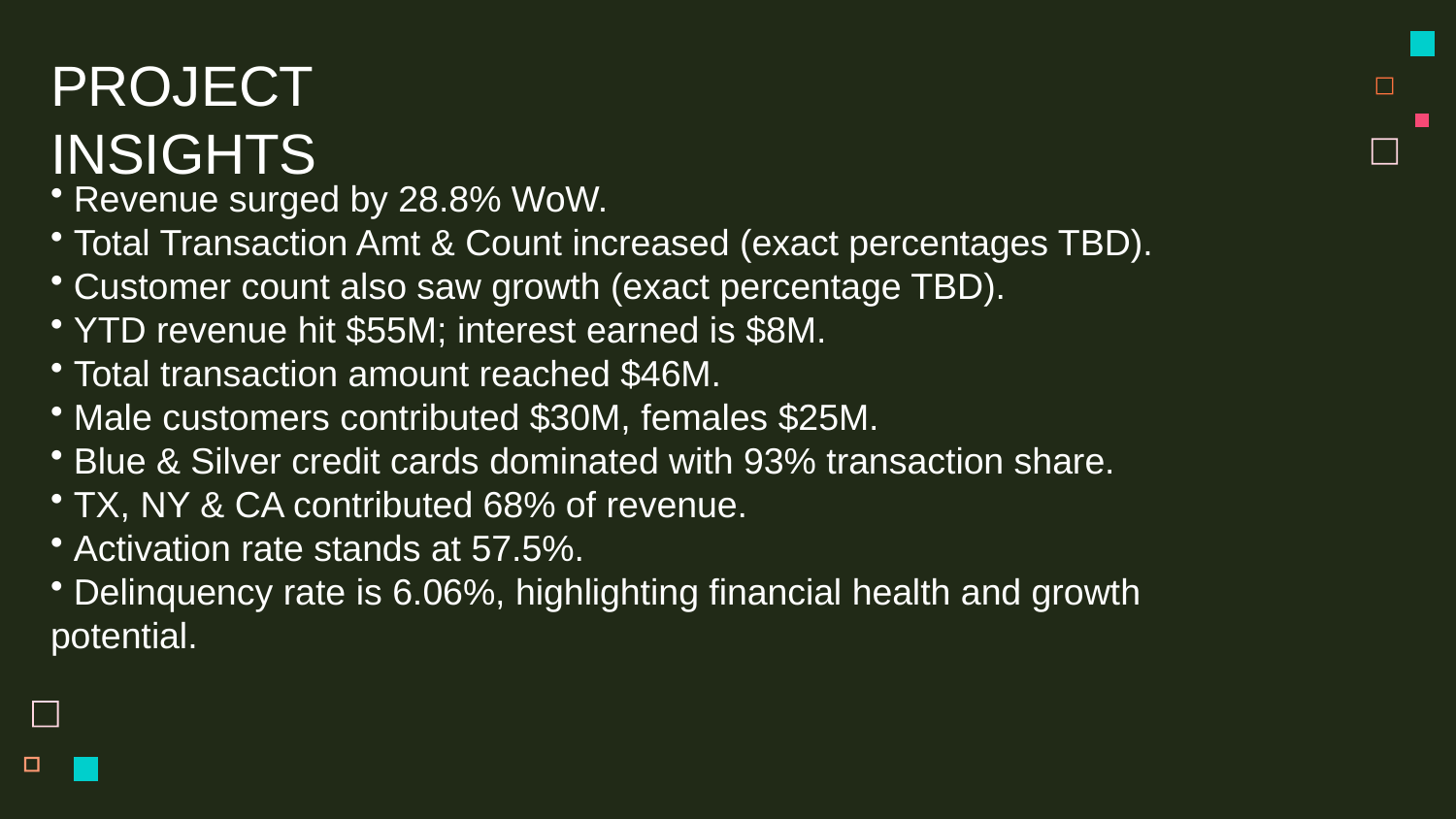

# PROJECT INSIGHTS

 Revenue surged by 28.8% WoW.
 Total Transaction Amt & Count increased (exact percentages TBD).
 Customer count also saw growth (exact percentage TBD).
 YTD revenue hit $55M; interest earned is $8M.
 Total transaction amount reached $46M.
 Male customers contributed $30M, females $25M.
 Blue & Silver credit cards dominated with 93% transaction share.
 TX, NY & CA contributed 68% of revenue.
 Activation rate stands at 57.5%.
 Delinquency rate is 6.06%, highlighting financial health and growth  potential.